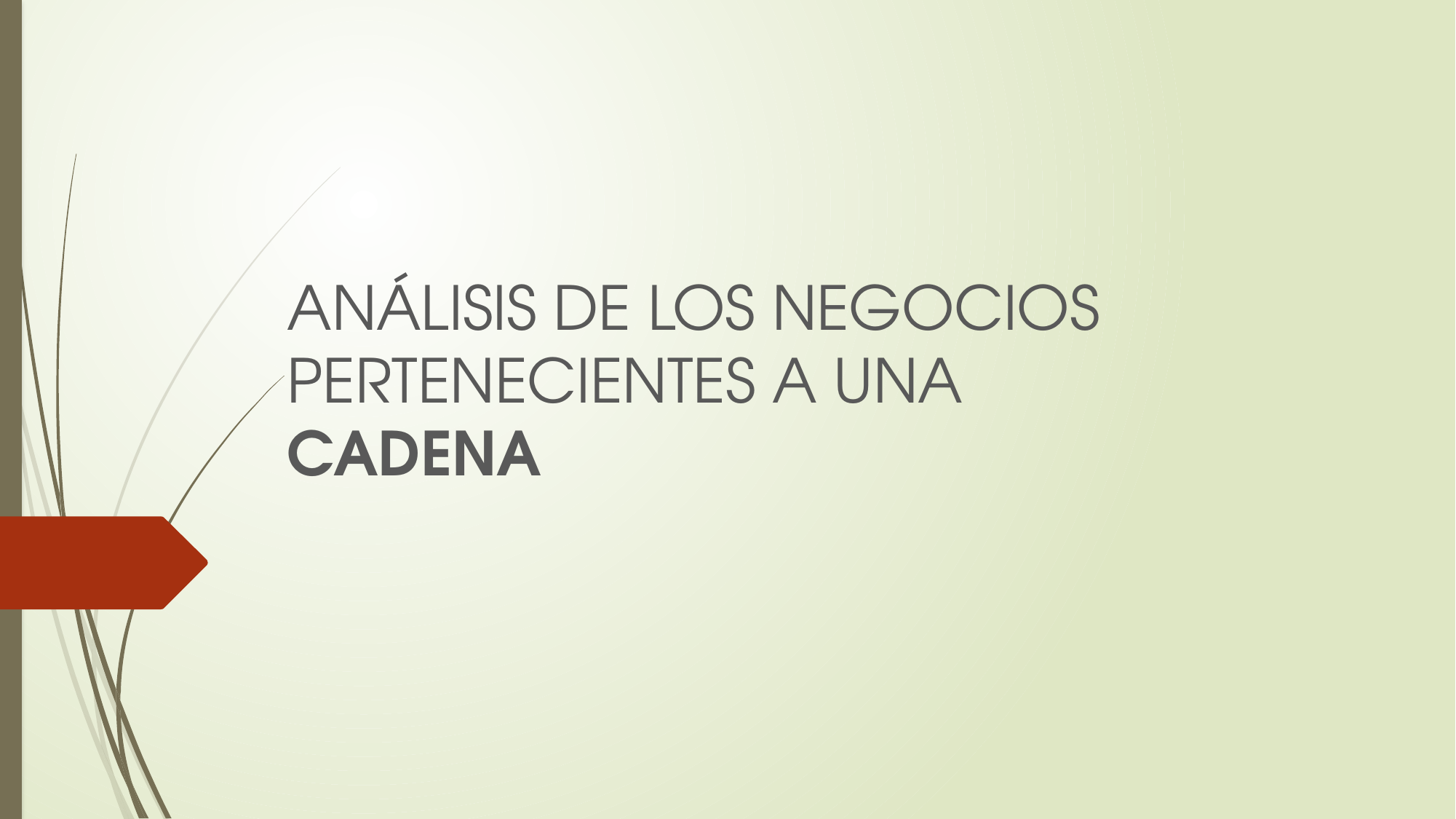

ANÁLISIS DE LOS NEGOCIOS PERTENECIENTES A UNA CADENA
#